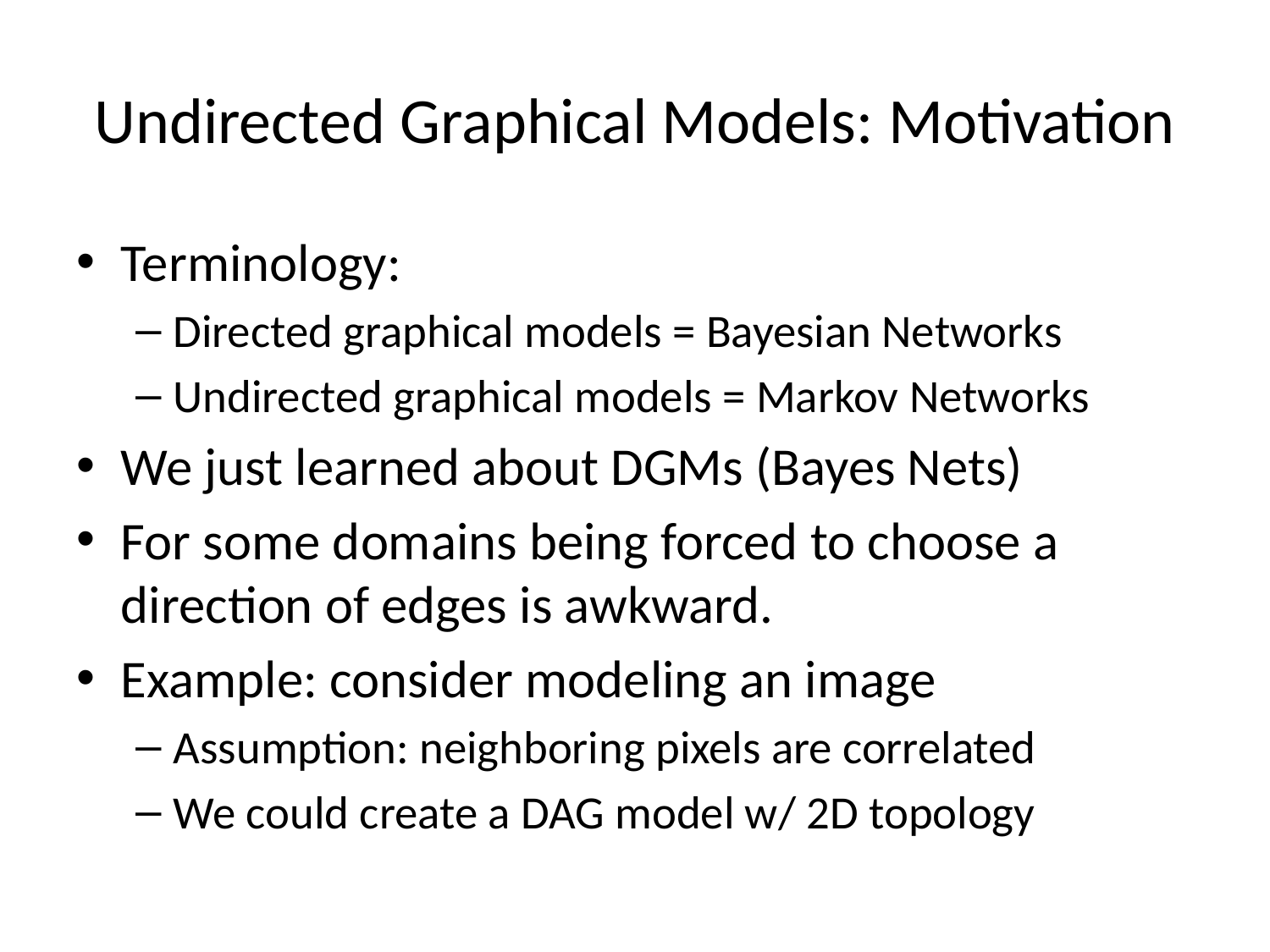

# Undirected Graphical Models: Motivation
Terminology:
Directed graphical models = Bayesian Networks
Undirected graphical models = Markov Networks
We just learned about DGMs (Bayes Nets)
For some domains being forced to choose a direction of edges is awkward.
Example: consider modeling an image
Assumption: neighboring pixels are correlated
We could create a DAG model w/ 2D topology